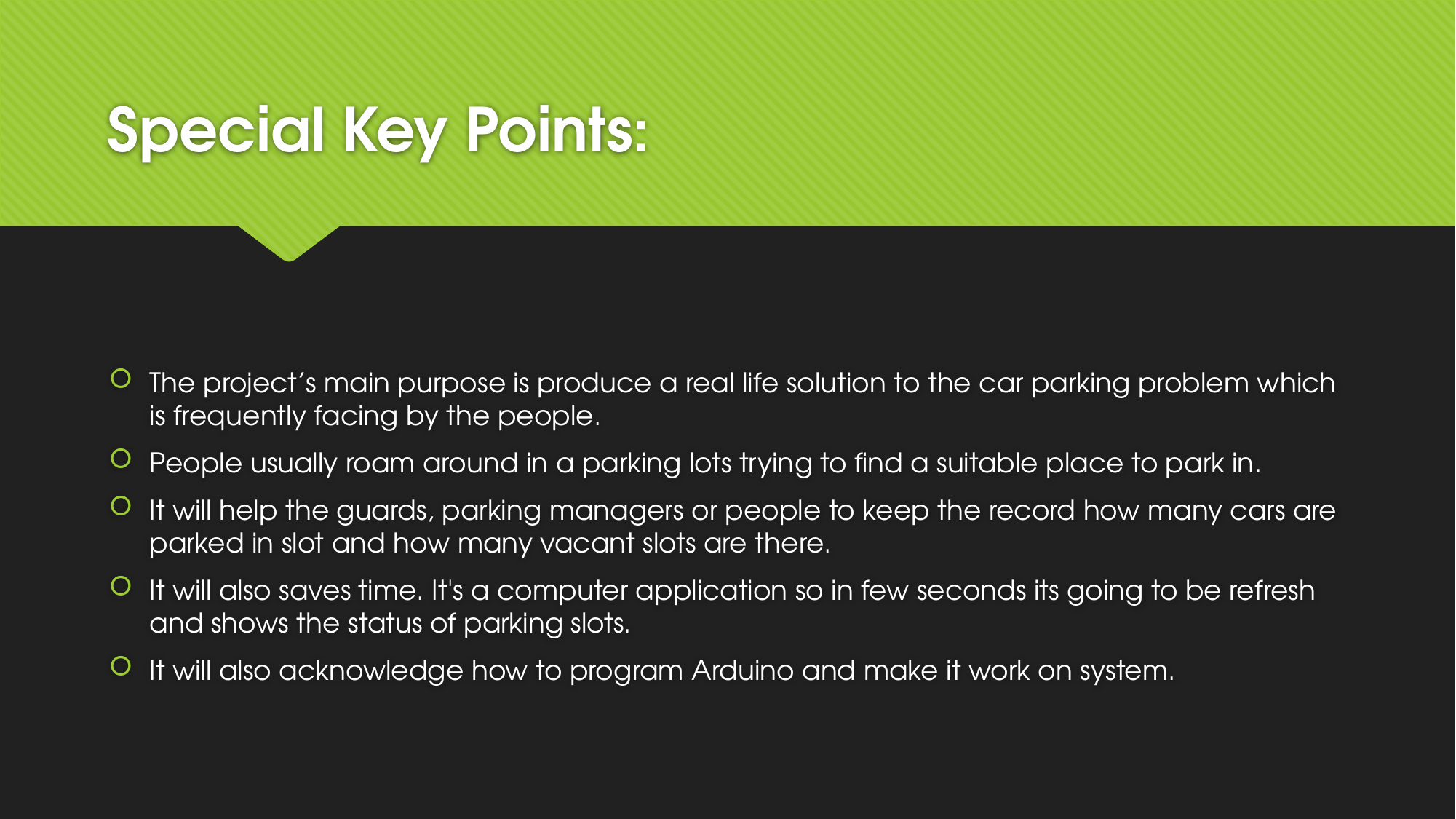

# Special Key Points:

The project’s main purpose is produce a real life solution to the car parking problem which is frequently facing by the people.
People usually roam around in a parking lots trying to find a suitable place to park in.
It will help the guards, parking managers or people to keep the record how many cars are parked in slot and how many vacant slots are there.
It will also saves time. It's a computer application so in few seconds its going to be refresh and shows the status of parking slots.
It will also acknowledge how to program Arduino and make it work on system.